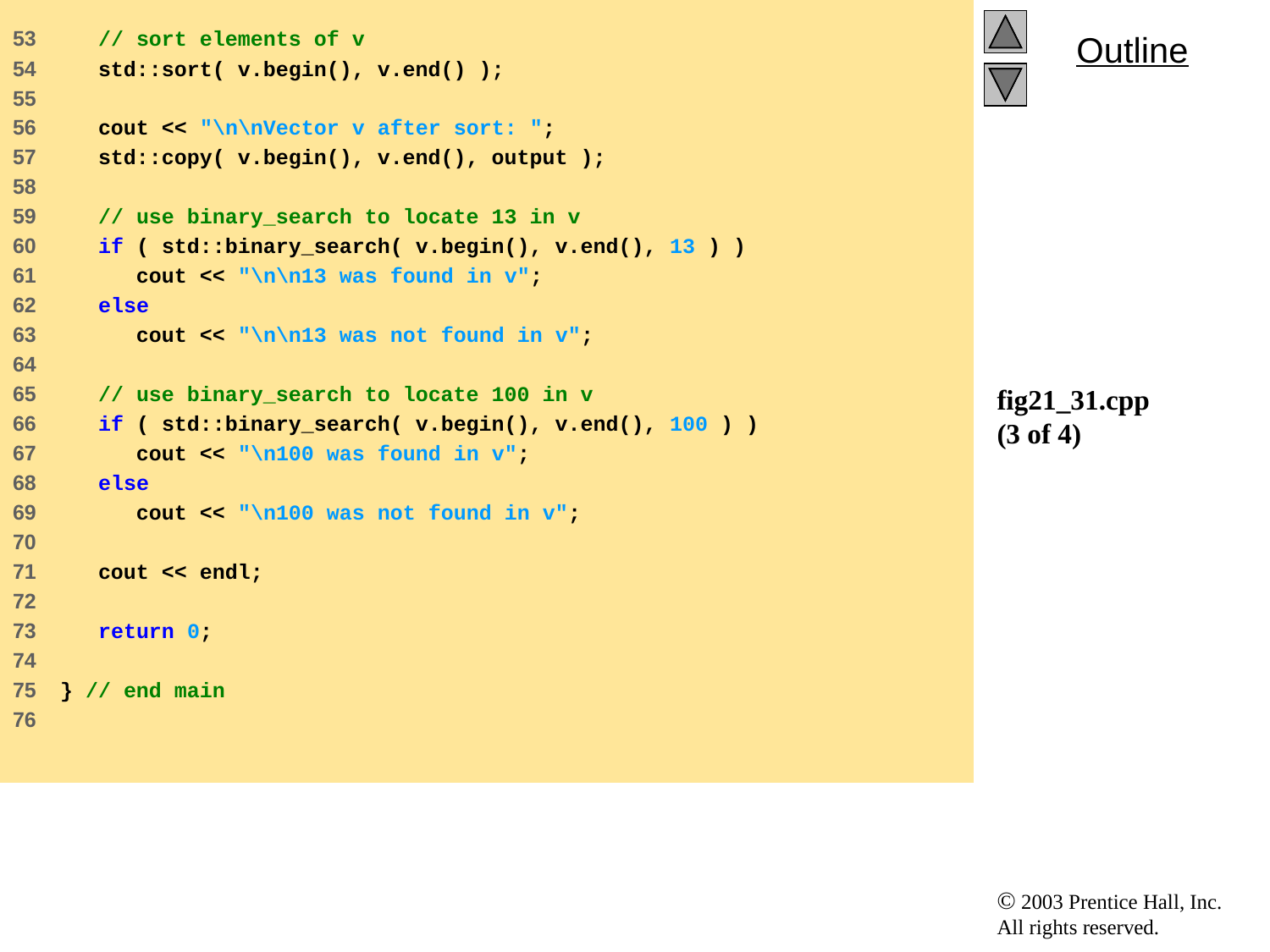

53       // sort elements of v
54       std::sort( v.begin(), v.end() );
55
56       cout << "\n\nVector v after sort: ";
57       std::copy( v.begin(), v.end(), output );
58
59       // use binary_search to locate 13 in v
60       if ( std::binary_search( v.begin(), v.end(), 13 ) )
61          cout << "\n\n13 was found in v";
62       else
63          cout << "\n\n13 was not found in v";
64
65       // use binary_search to locate 100 in v
66       if ( std::binary_search( v.begin(), v.end(), 100 ) )
67          cout << "\n100 was found in v";
68       else
69          cout << "\n100 was not found in v";
70
71       cout << endl;
72
73       return 0;
74
75    } // end main
76

# fig21_31.cpp (3 of 4)